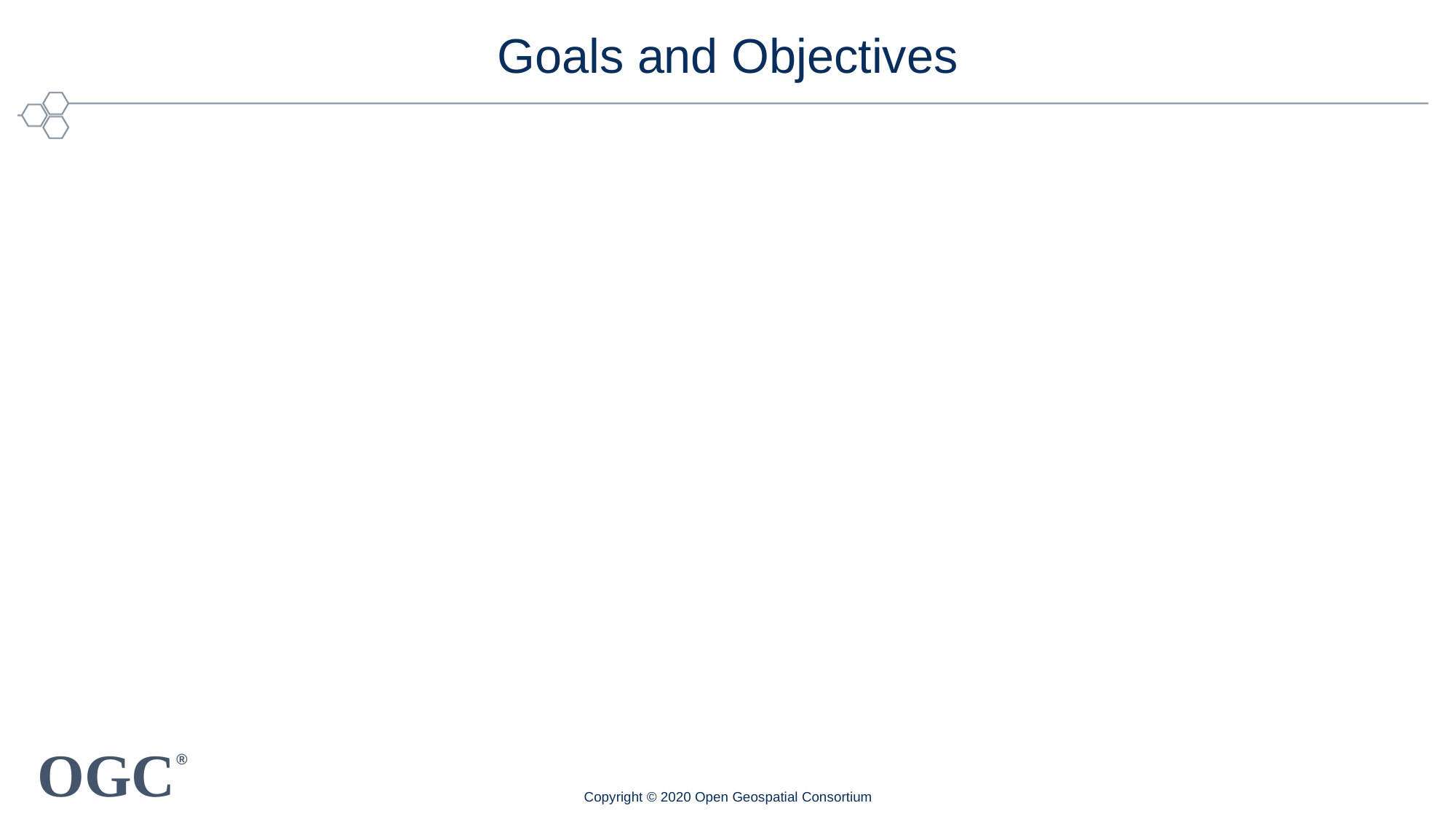

# Goals and Objectives

Copyright © 2020 Open Geospatial Consortium